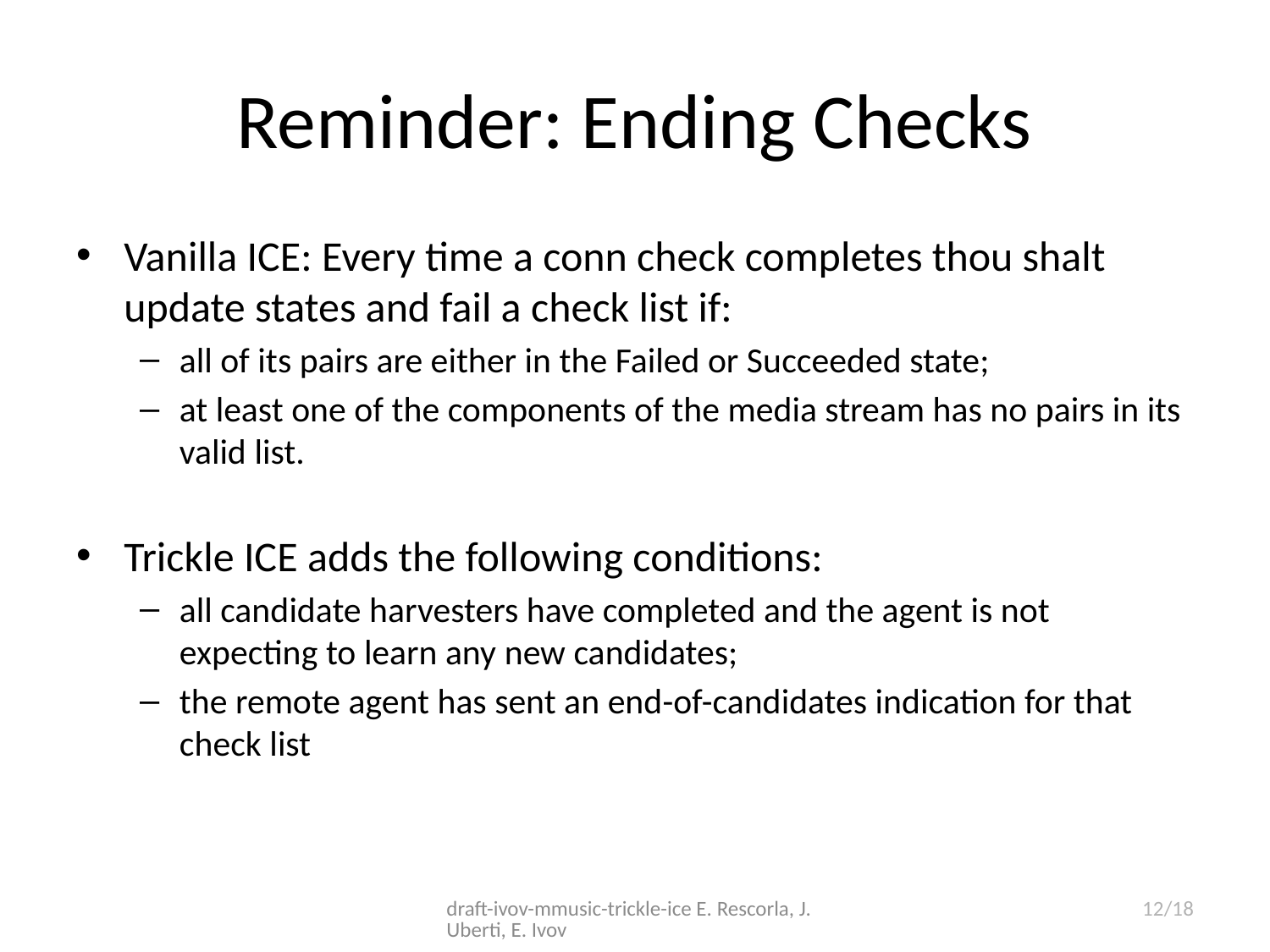

# Reminder: Ending Checks
Vanilla ICE: Every time a conn check completes thou shalt update states and fail a check list if:
all of its pairs are either in the Failed or Succeeded state;
at least one of the components of the media stream has no pairs in its valid list.

Trickle ICE adds the following conditions:
all candidate harvesters have completed and the agent is not expecting to learn any new candidates;
the remote agent has sent an end-of-candidates indication for that check list
draft-ivov-mmusic-trickle-ice E. Rescorla, J. Uberti, E. Ivov
12/18